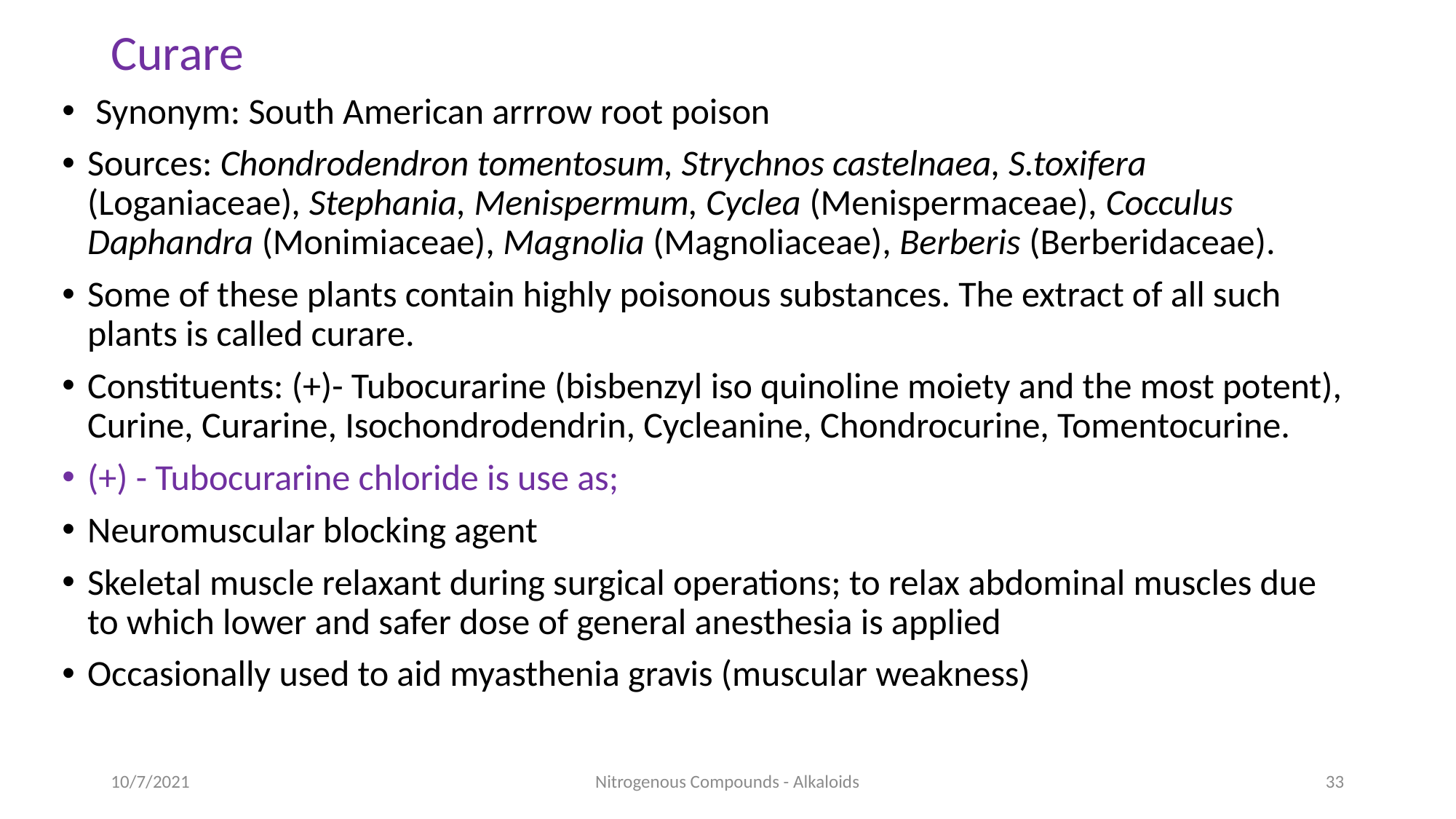

# Curare
 Synonym: South American arrrow root poison
Sources: Chondrodendron tomentosum, Strychnos castelnaea, S.toxifera (Loganiaceae), Stephania, Menispermum, Cyclea (Menispermaceae), Cocculus Daphandra (Monimiaceae), Magnolia (Magnoliaceae), Berberis (Berberidaceae).
Some of these plants contain highly poisonous substances. The extract of all such plants is called curare.
Constituents: (+)- Tubocurarine (bisbenzyl iso quinoline moiety and the most potent), Curine, Curarine, Isochondrodendrin, Cycleanine, Chondrocurine, Tomentocurine.
(+) - Tubocurarine chloride is use as;
Neuromuscular blocking agent
Skeletal muscle relaxant during surgical operations; to relax abdominal muscles due to which lower and safer dose of general anesthesia is applied
Occasionally used to aid myasthenia gravis (muscular weakness)
10/7/2021
Nitrogenous Compounds - Alkaloids
33